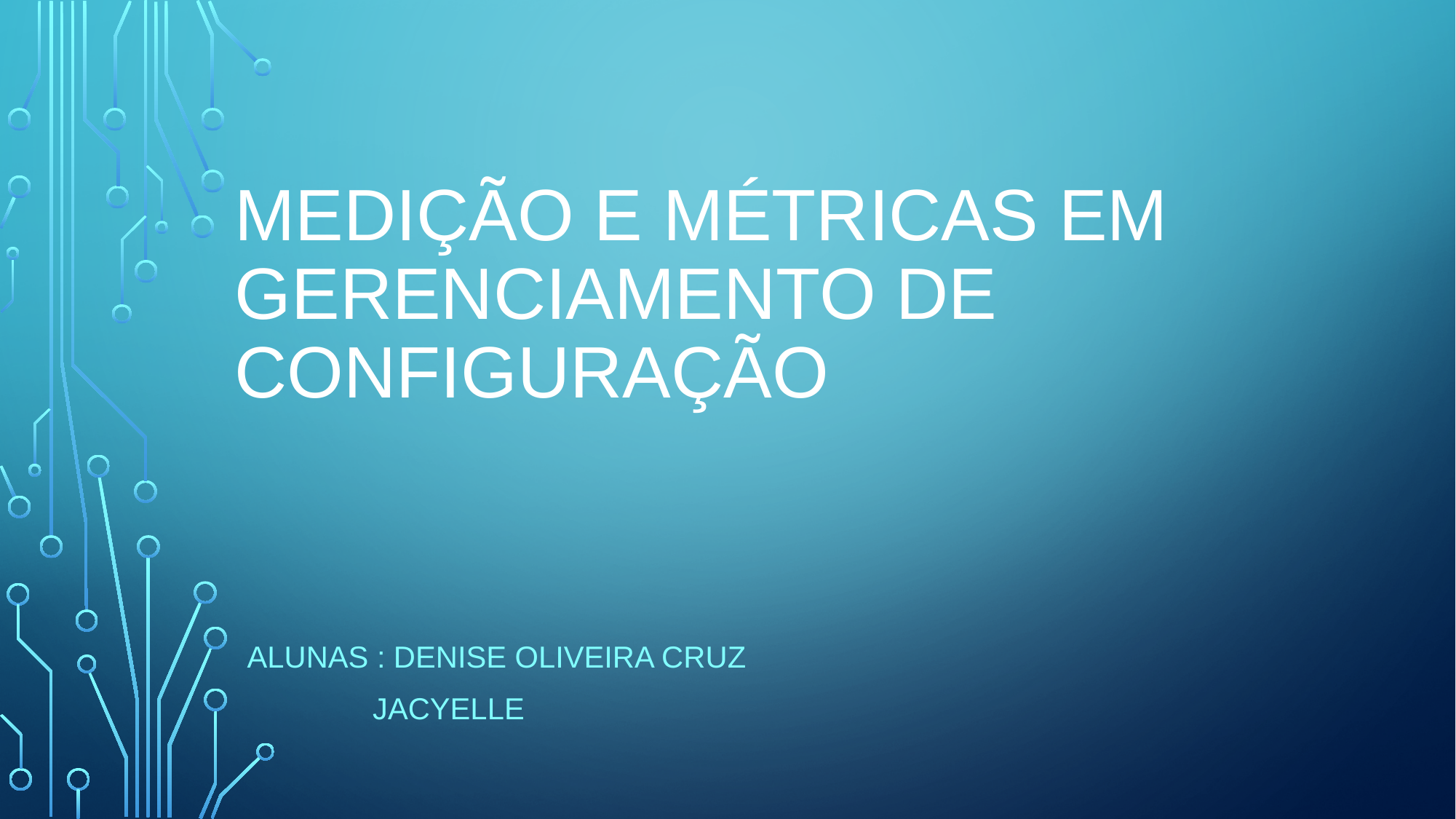

# Medição e métricas em gerenciamento de configuração
Alunas : Denise oliveira cruz
               Jacyelle